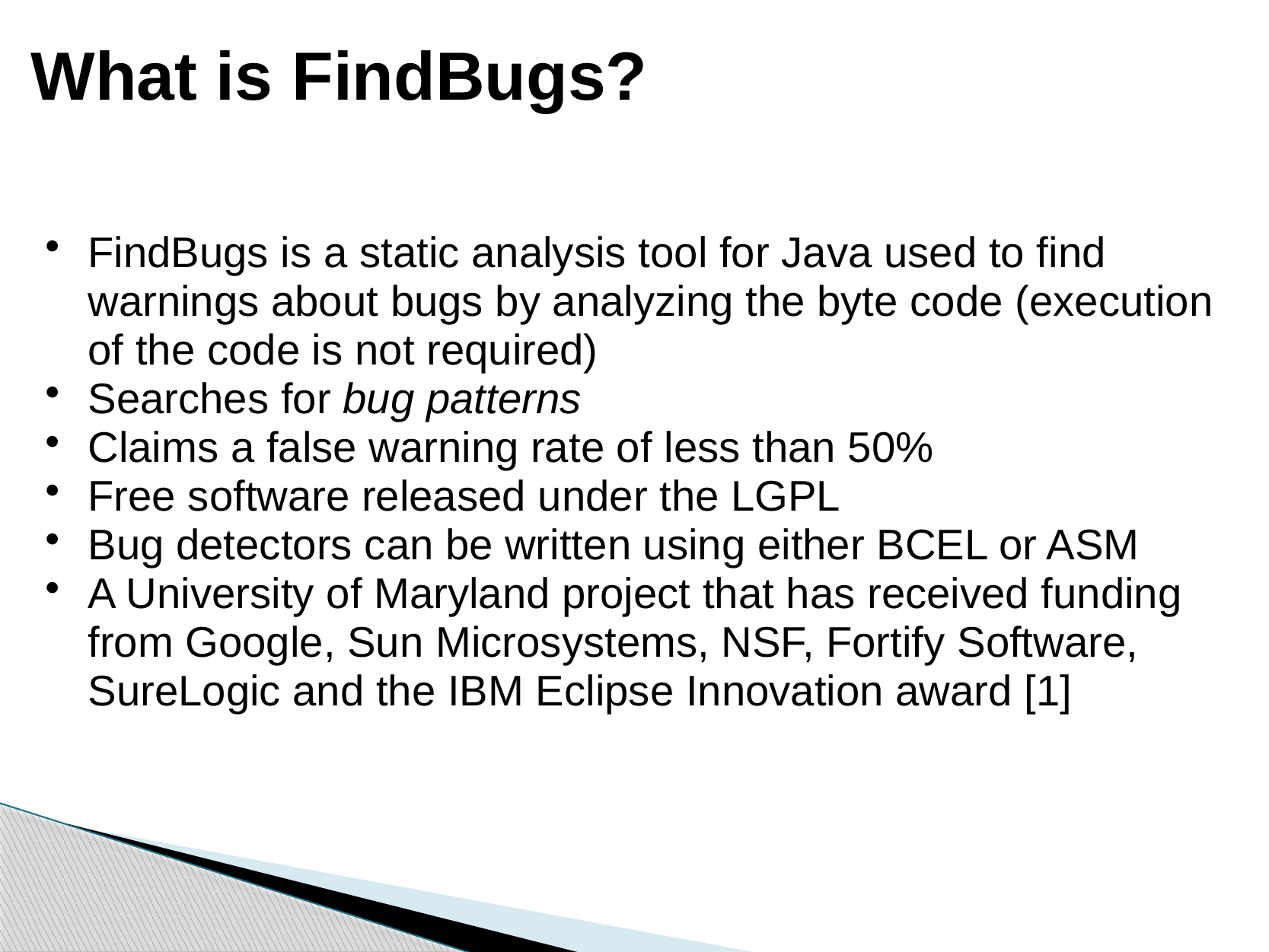

# What is FindBugs?
FindBugs is a static analysis tool for Java used to find warnings about bugs by analyzing the byte code (execution of the code is not required)
Searches for bug patterns
Claims a false warning rate of less than 50%
Free software released under the LGPL
Bug detectors can be written using either BCEL or ASM
A University of Maryland project that has received funding from Google, Sun Microsystems, NSF, Fortify Software, SureLogic and the IBM Eclipse Innovation award [1]